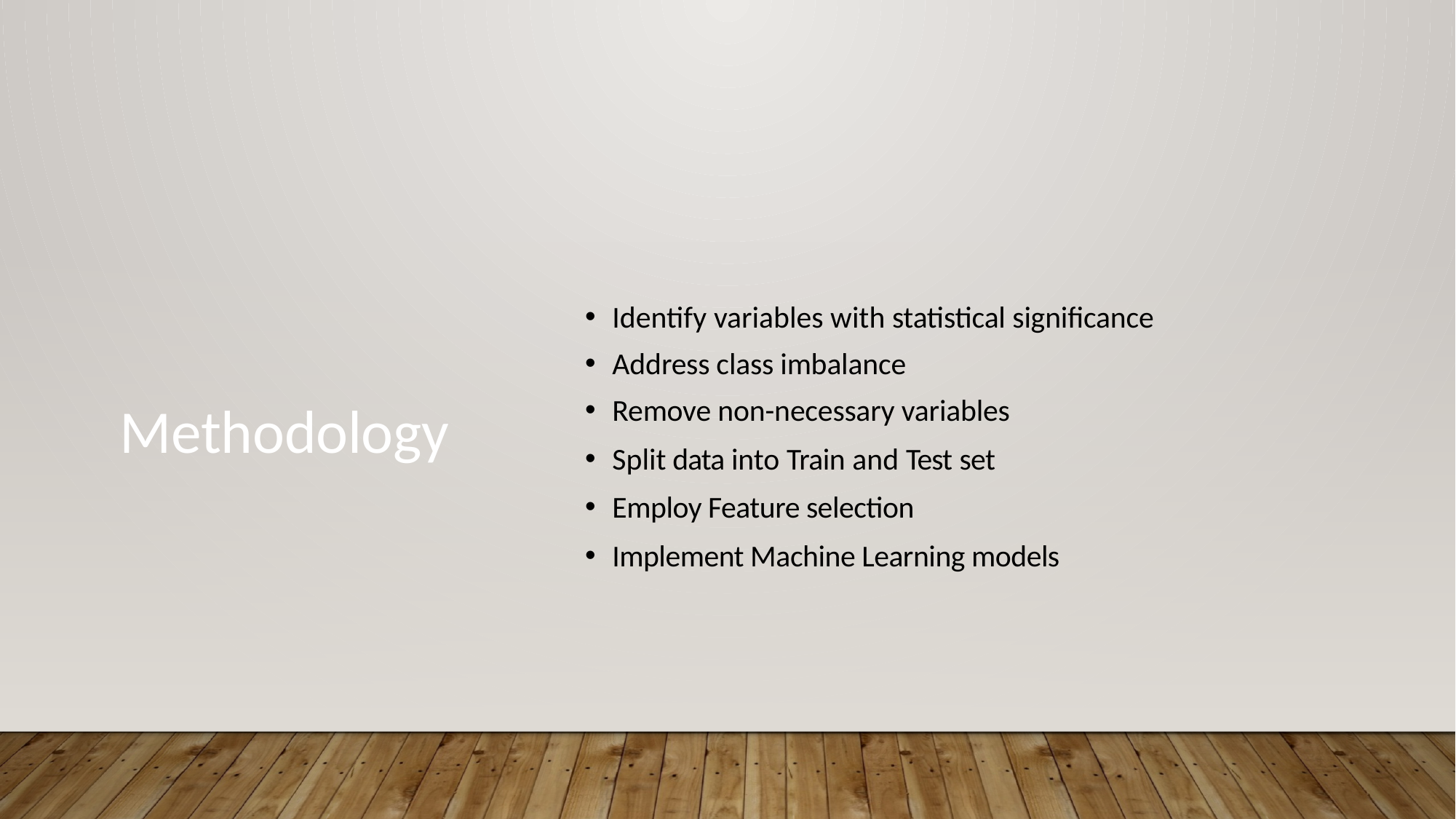

Identify variables with statistical significance
Address class imbalance
Remove non-necessary variables
Split data into Train and Test set
Employ Feature selection
Implement Machine Learning models
Methodology